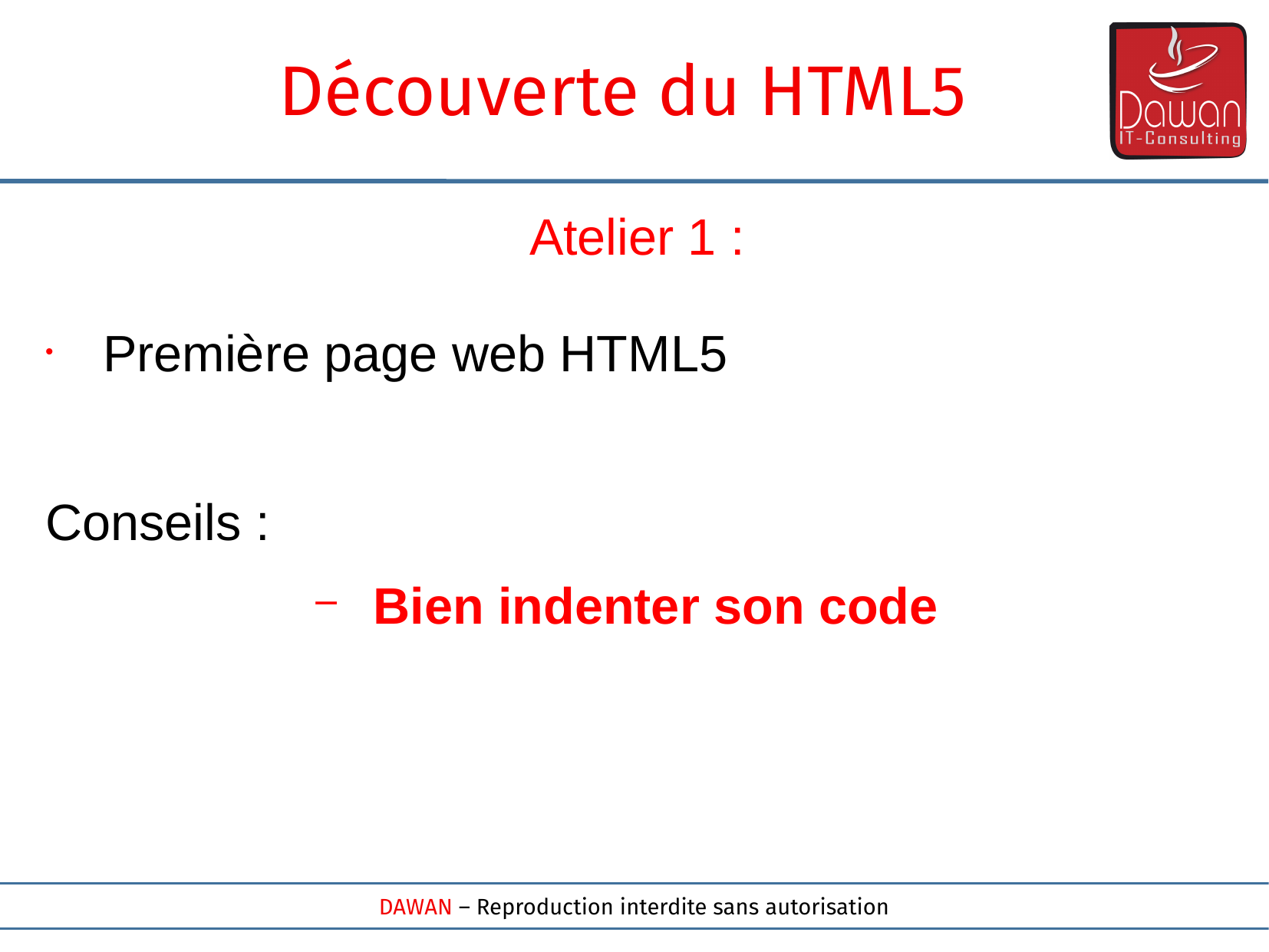

Découverte du HTML5
Atelier 1 :

Première page web HTML5

Conseils :
Bien indenter son code